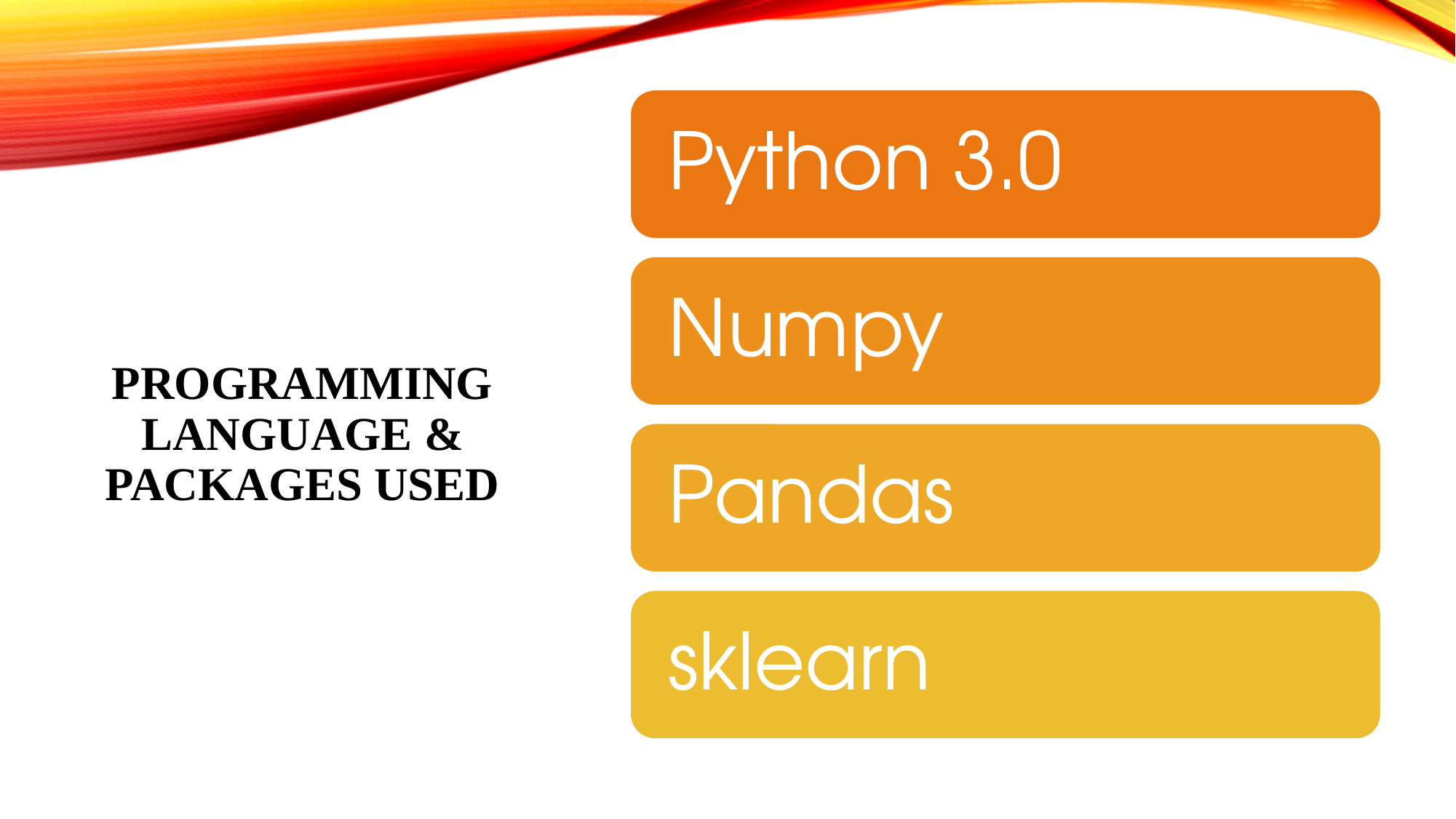

Python 3.0
Numpy
Pandas
sklearn
# Programming LANGUAGE & PACKAGES USED